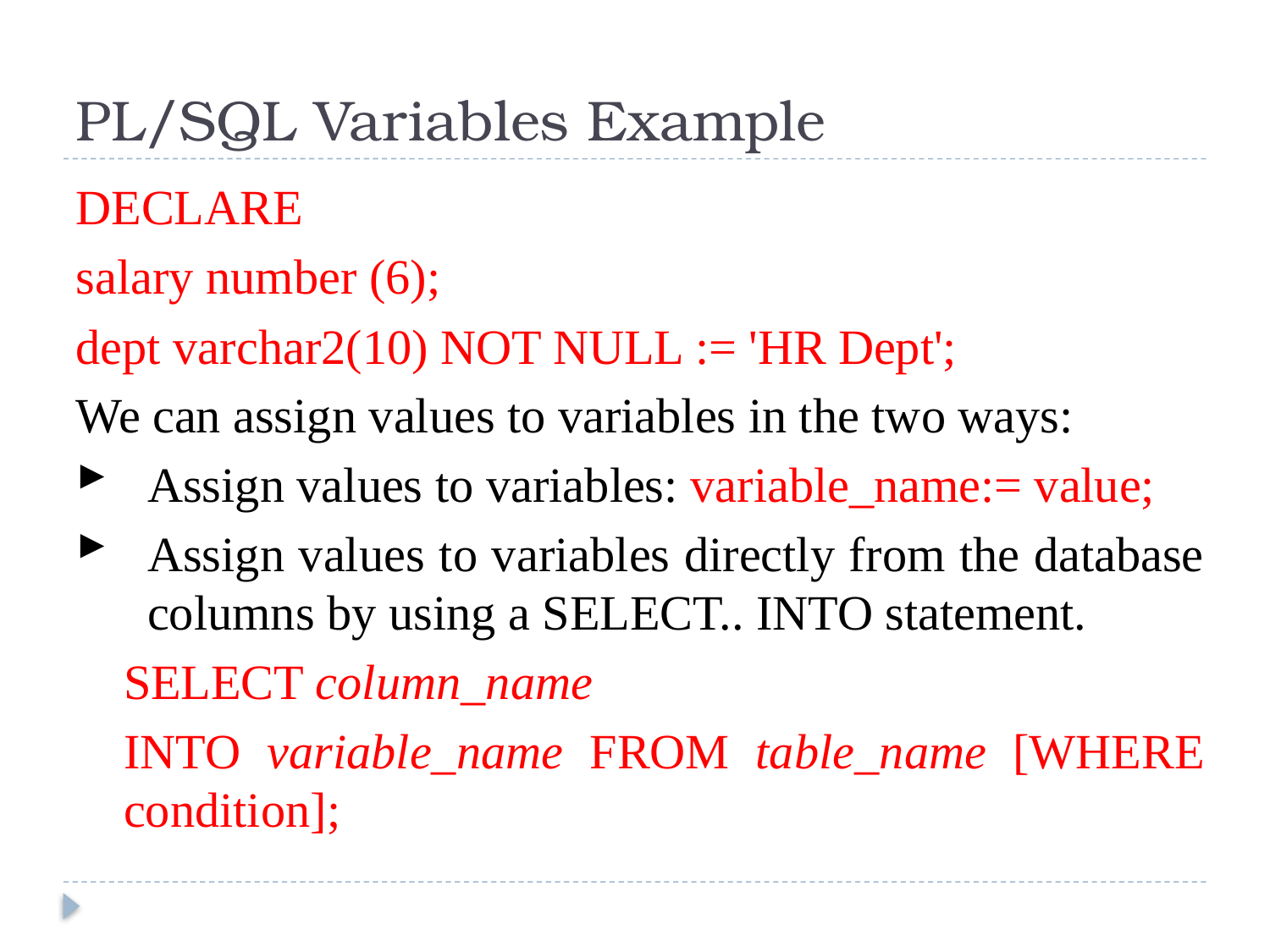

# PL/SQL Variables Example
DECLARE
salary number (6);
dept varchar2(10) NOT NULL := 'HR Dept';
We can assign values to variables in the two ways:
Assign values to variables: variable_name:= value;
Assign values to variables directly from the database columns by using a SELECT.. INTO statement.
	SELECT column_name
	INTO variable_name FROM table_name [WHERE condition];